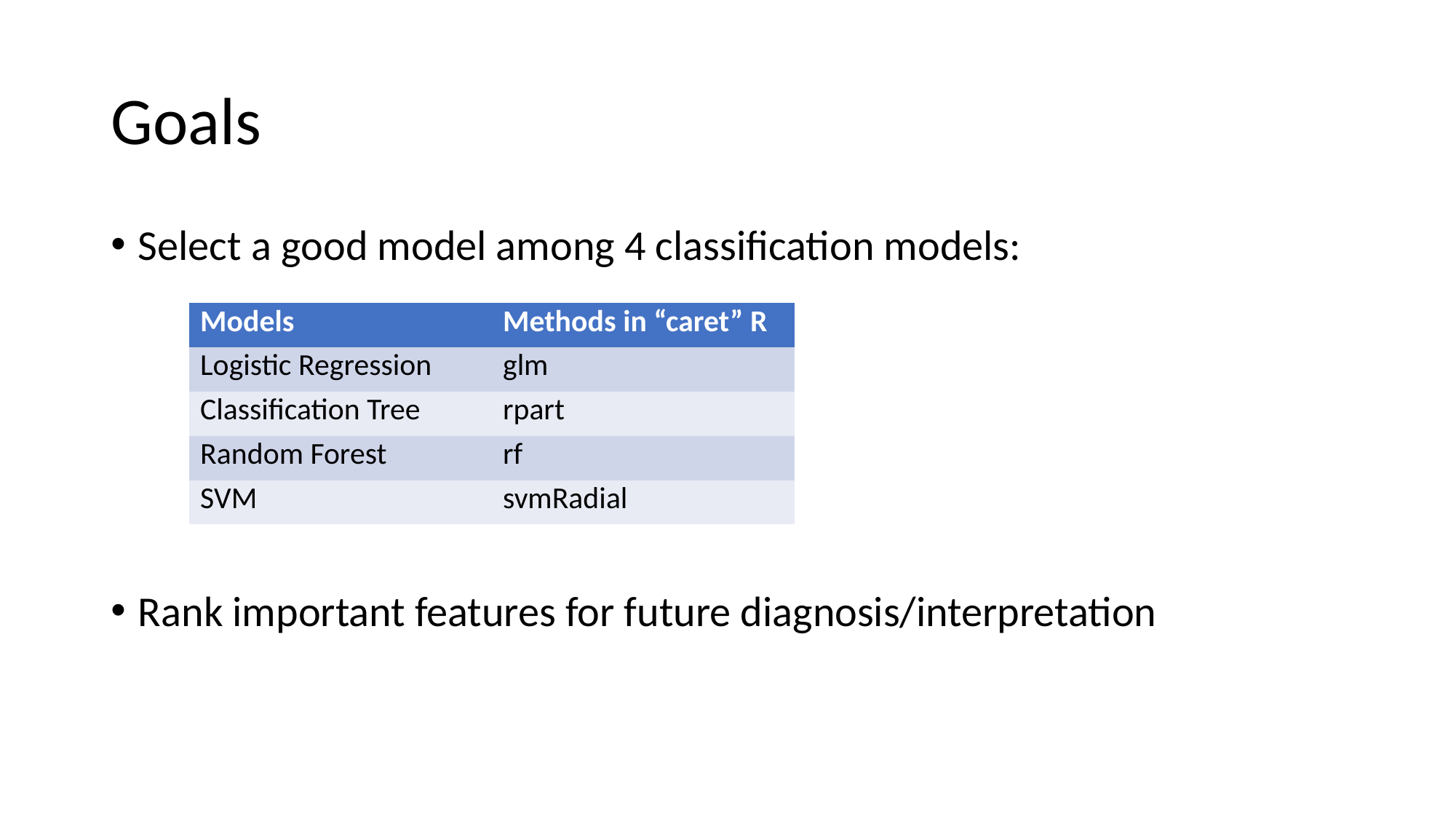

# Goals
Select a good model among 4 classification models:

Rank important features for future diagnosis/interpretation
| Models | Methods in “caret” R |
| --- | --- |
| Logistic Regression | glm |
| Classification Tree | rpart |
| Random Forest | rf |
| SVM | svmRadial |